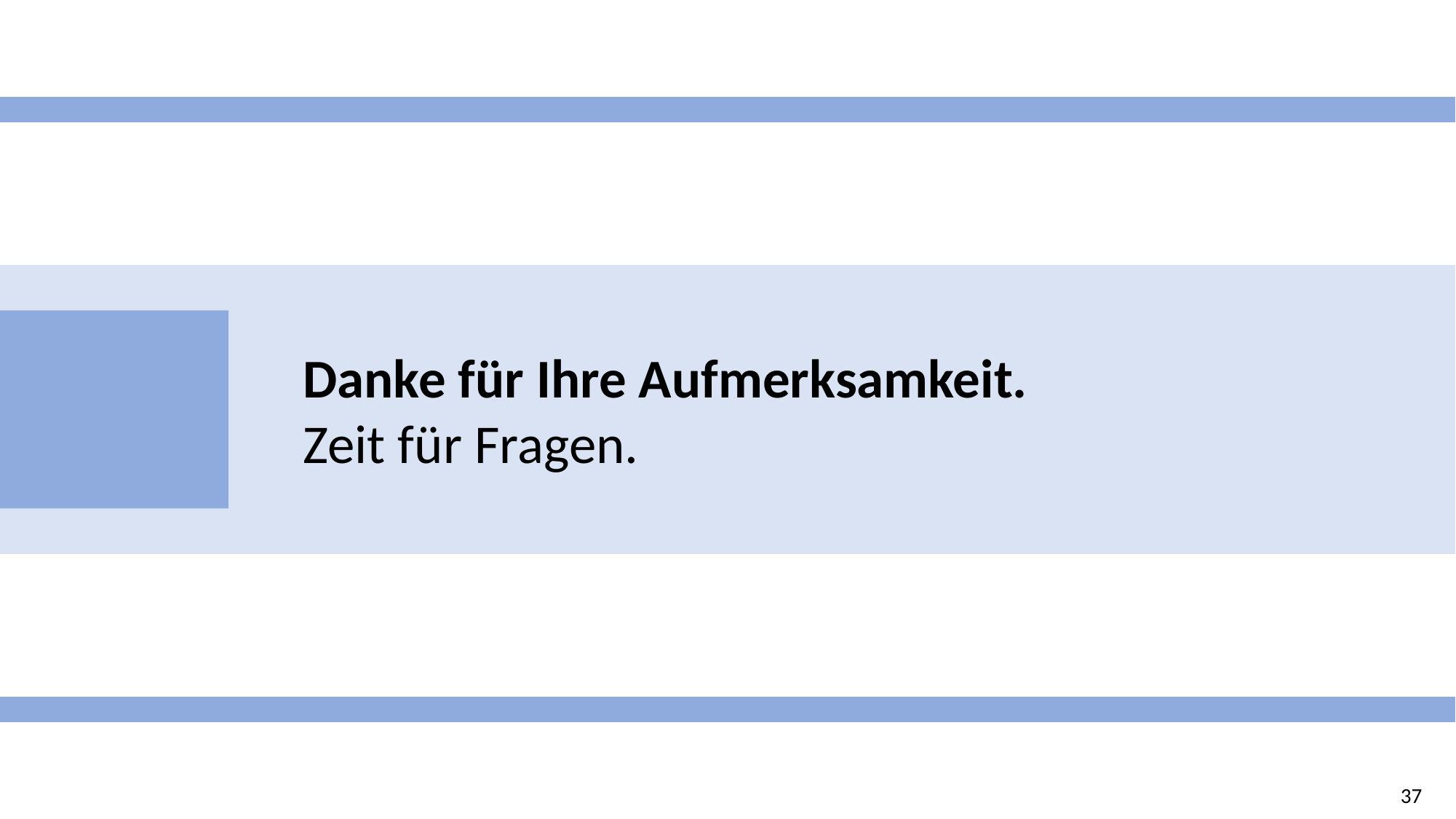

|  |  |  |
| --- | --- | --- |

Danke für Ihre Aufmerksamkeit.
Zeit für Fragen.
|  |  |  |
| --- | --- | --- |
37